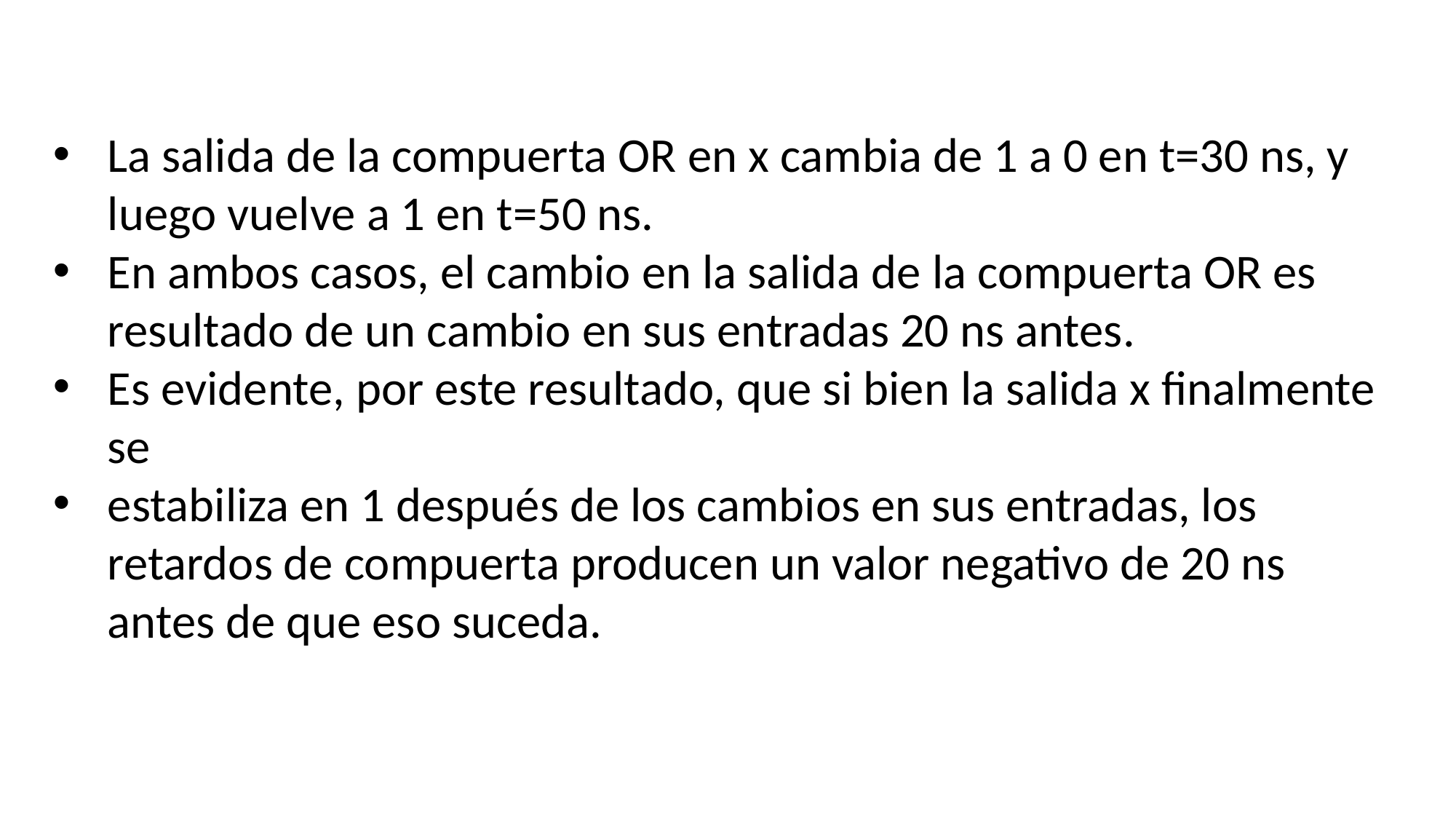

La salida de la compuerta OR en x cambia de 1 a 0 en t=30 ns, y luego vuelve a 1 en t=50 ns.
En ambos casos, el cambio en la salida de la compuerta OR es resultado de un cambio en sus entradas 20 ns antes.
Es evidente, por este resultado, que si bien la salida x finalmente se
estabiliza en 1 después de los cambios en sus entradas, los retardos de compuerta producen un valor negativo de 20 ns antes de que eso suceda.